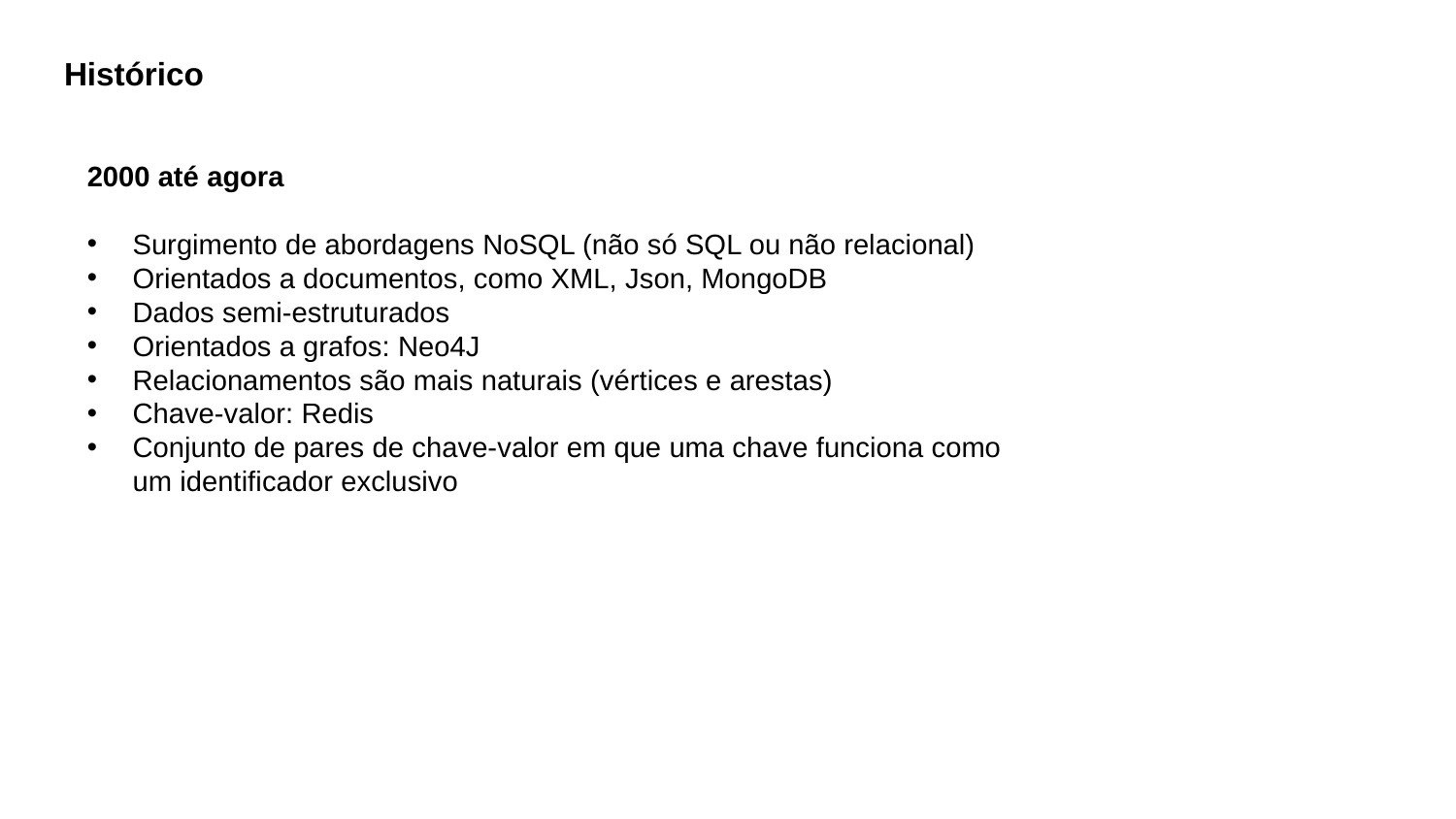

# Histórico
2000 até agora

Surgimento de abordagens NoSQL (não só SQL ou não relacional)
Orientados a documentos, como XML, Json, MongoDB
Dados semi-estruturados
Orientados a grafos: Neo4J
Relacionamentos são mais naturais (vértices e arestas)
Chave-valor: Redis
Conjunto de pares de chave-valor em que uma chave funciona como um identificador exclusivo